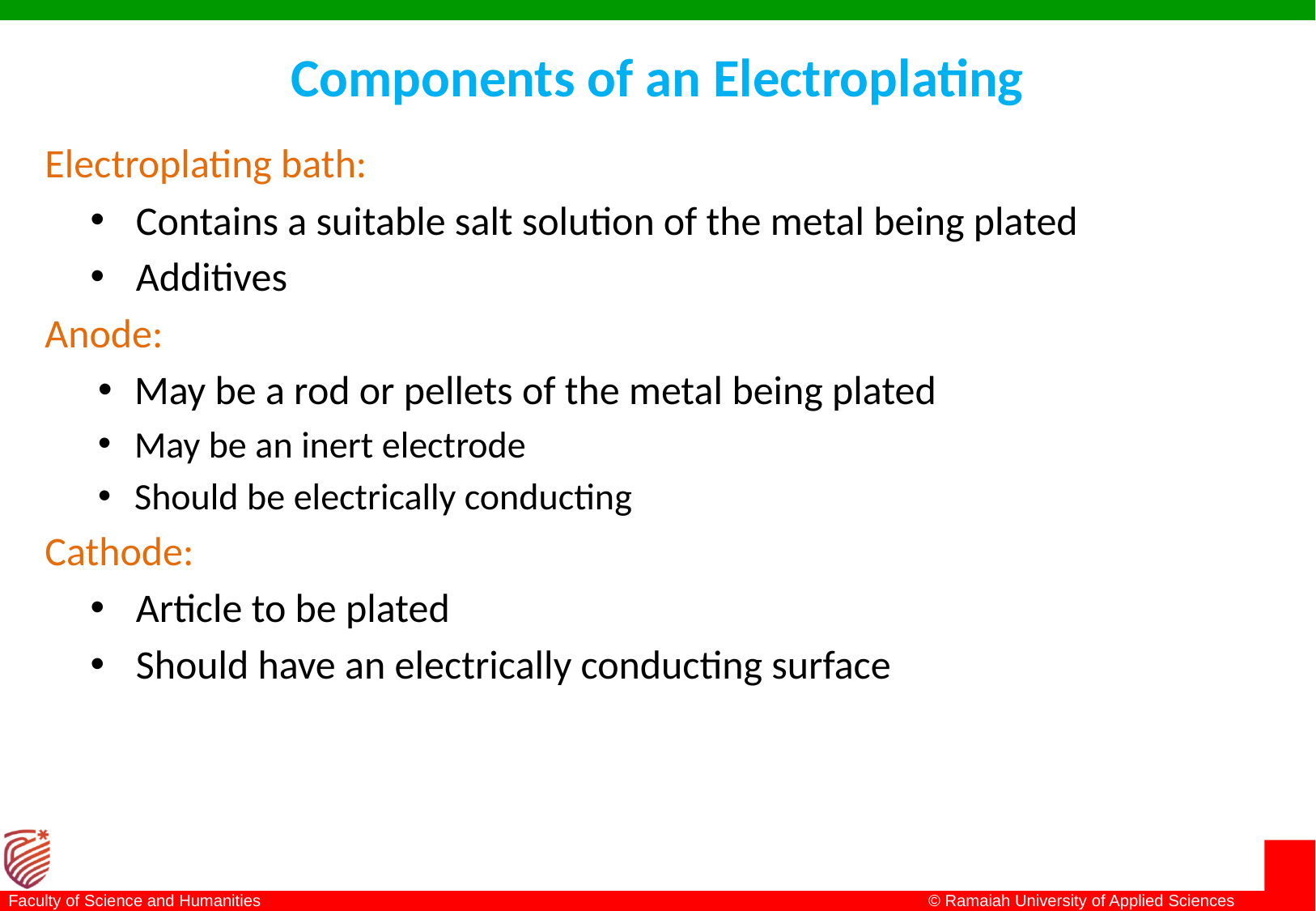

# Components of an Electroplating
Electroplating bath:
Contains a suitable salt solution of the metal being plated
Additives
Anode:
May be a rod or pellets of the metal being plated
May be an inert electrode
Should be electrically conducting
Cathode:
Article to be plated
Should have an electrically conducting surface